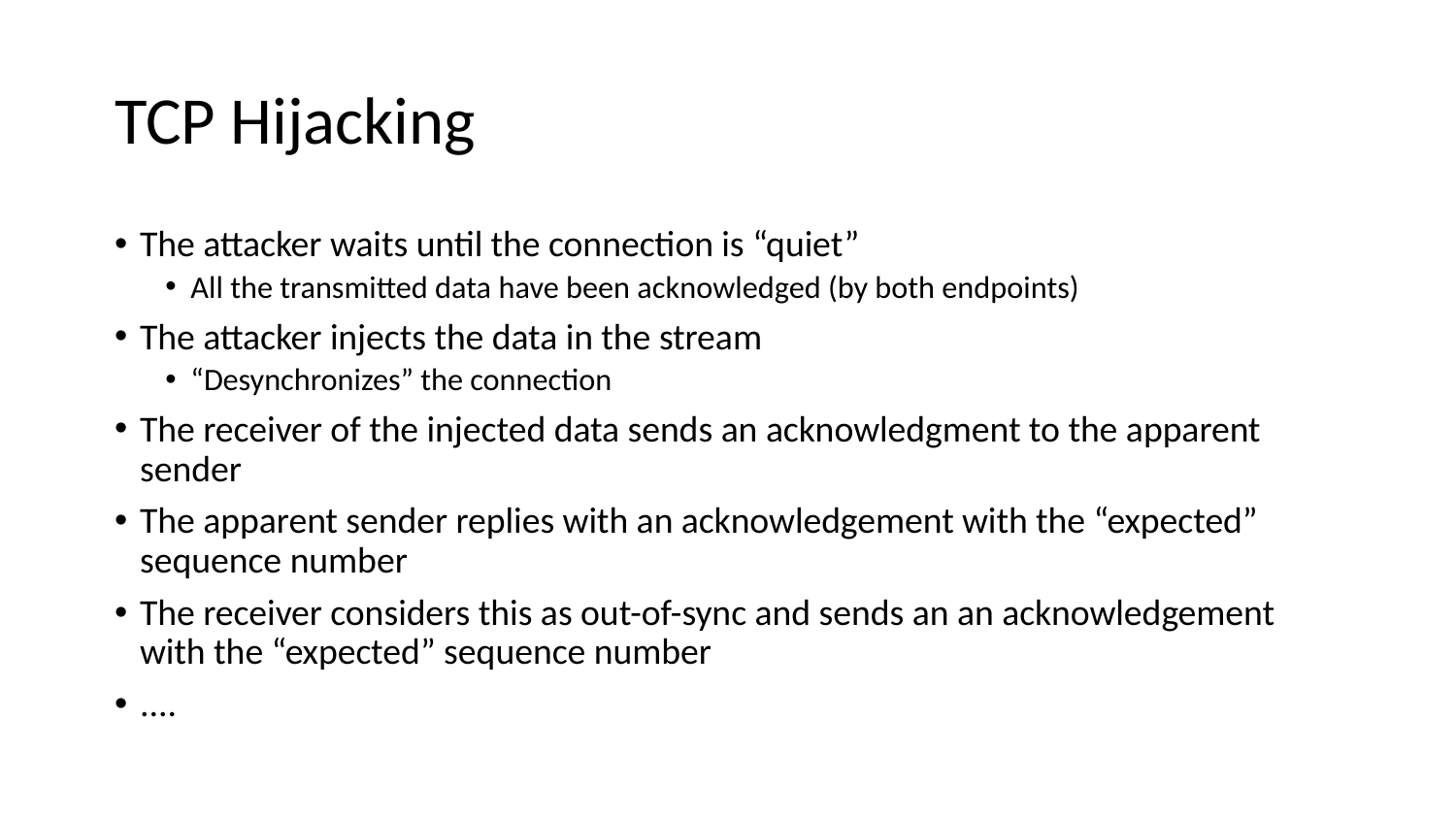

# TCP Hijacking
The attacker waits until the connection is “quiet”
All the transmitted data have been acknowledged (by both endpoints)
The attacker injects the data in the stream
“Desynchronizes” the connection
The receiver of the injected data sends an acknowledgment to the apparent sender
The apparent sender replies with an acknowledgement with the “expected” sequence number
The receiver considers this as out-of-sync and sends an an acknowledgement with the “expected” sequence number
....